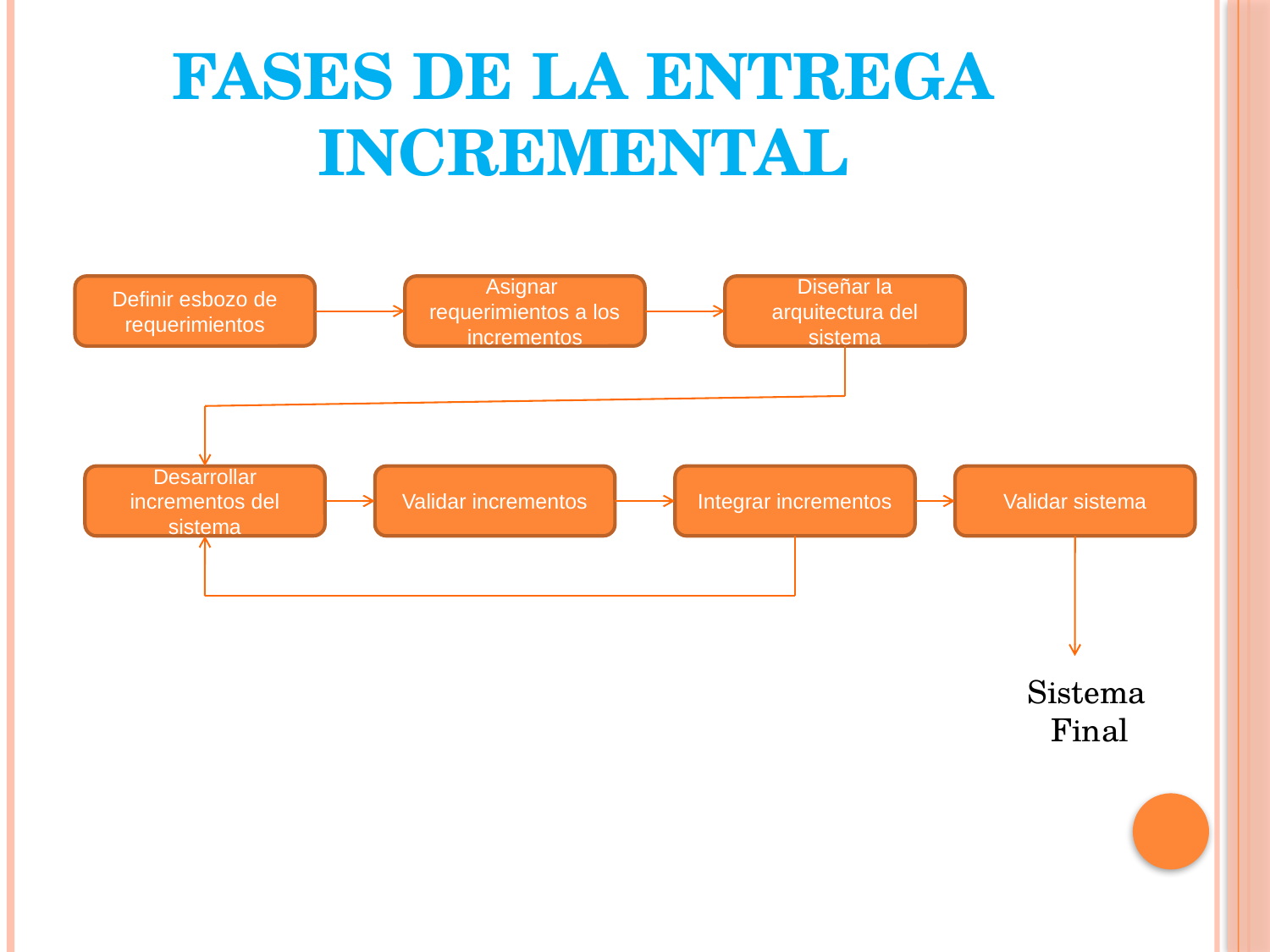

# Fases de la entrega incremental
Definir esbozo de requerimientos
Asignar  requerimientos a los incrementos
Diseñar la arquitectura del sistema
Desarrollar incrementos del sistema
Validar incrementos
Integrar incrementos
Validar sistema
Sistema
Final